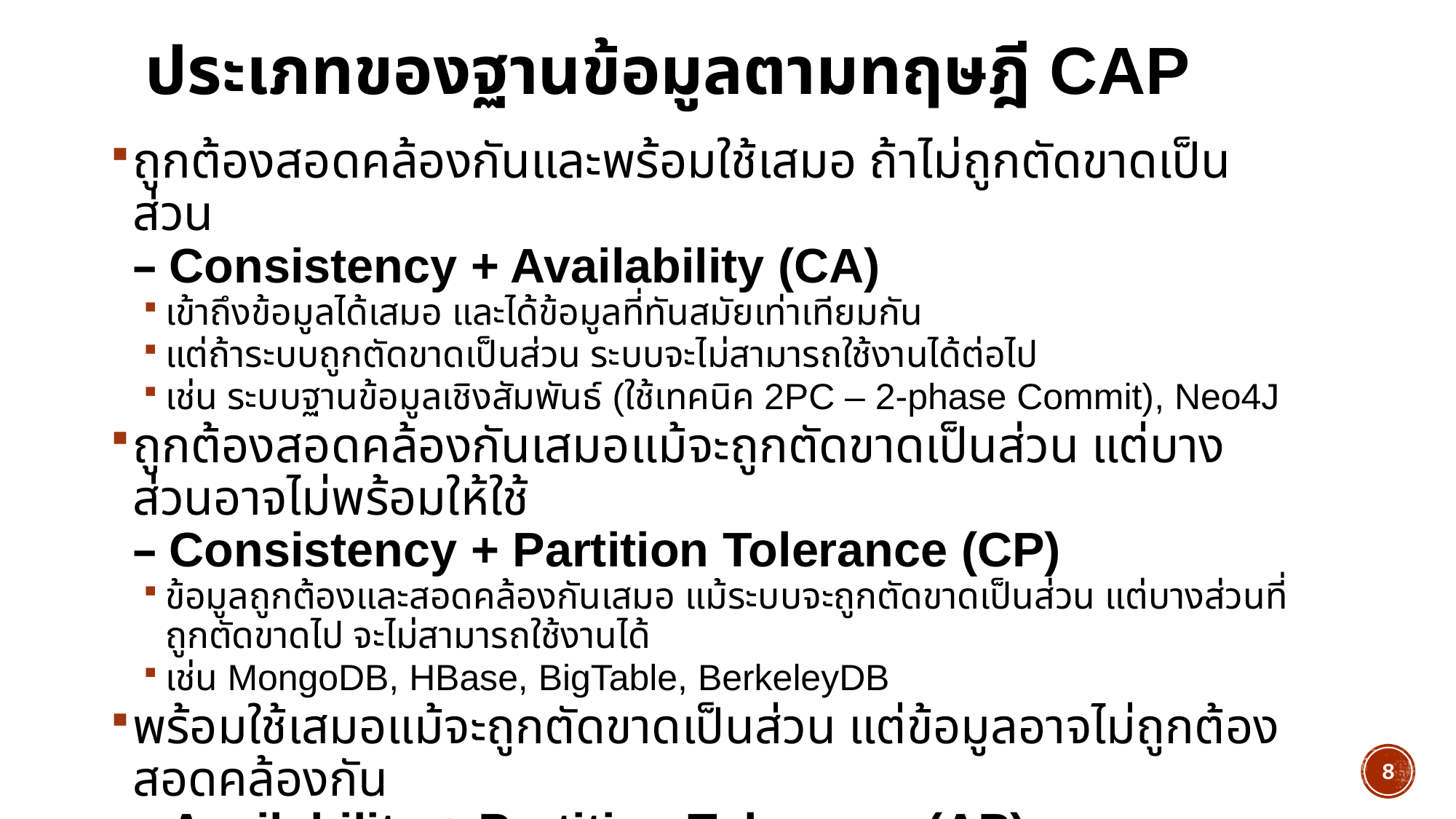

# ประเภทของฐานข้อมูลตามทฤษฎี CAP
ถูกต้องสอดคล้องกันและพร้อมใช้เสมอ ถ้าไม่ถูกตัดขาดเป็นส่วน
– Consistency + Availability (CA)
เข้าถึงข้อมูลได้เสมอ และได้ข้อมูลที่ทันสมัยเท่าเทียมกัน
แต่ถ้าระบบถูกตัดขาดเป็นส่วน ระบบจะไม่สามารถใช้งานได้ต่อไป
เช่น ระบบฐานข้อมูลเชิงสัมพันธ์ (ใช้เทคนิค 2PC – 2-phase Commit), Neo4J
ถูกต้องสอดคล้องกันเสมอแม้จะถูกตัดขาดเป็นส่วน แต่บางส่วนอาจไม่พร้อมให้ใช้
– Consistency + Partition Tolerance (CP)
ข้อมูลถูกต้องและสอดคล้องกันเสมอ แม้ระบบจะถูกตัดขาดเป็นส่วน แต่บางส่วนที่ถูกตัดขาดไป จะไม่สามารถใช้งานได้
เช่น MongoDB, HBase, BigTable, BerkeleyDB
พร้อมใช้เสมอแม้จะถูกตัดขาดเป็นส่วน แต่ข้อมูลอาจไม่ถูกต้องสอดคล้องกัน
– Availability + Partition Tolerance (AP)
ระบบทุกส่วนพร้อมใช้เสมอ แม้แต่ส่วนที่ถูกตัดขาดการติดต่อ แต่ข้อมูลอาจไม่ถูกต้องสอดคล้องกันทุกส่วน
เช่น Cassandra, SimpleDB, CouchDB
8